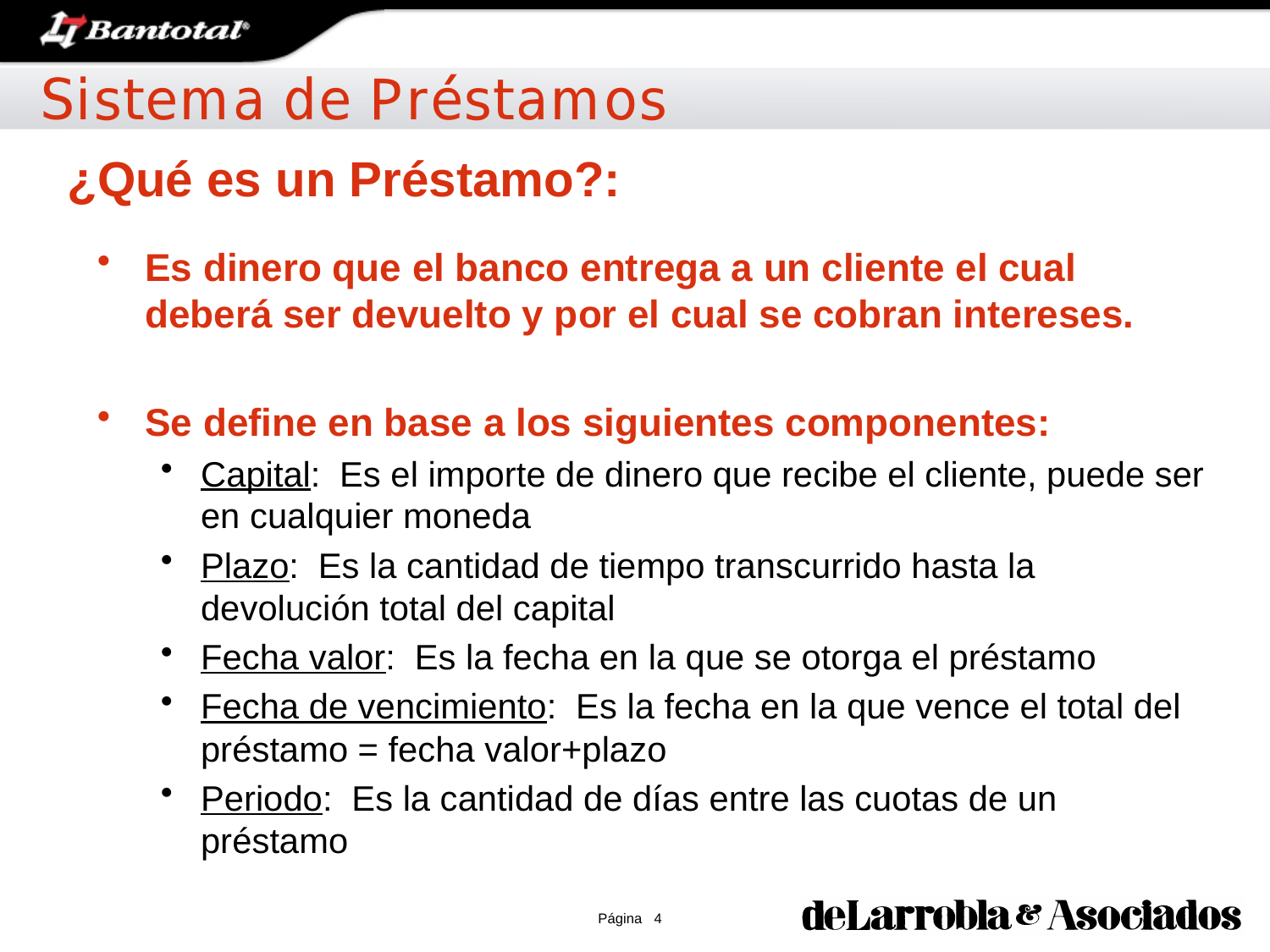

Sistema de Préstamos
¿Qué es un Préstamo?:
Es dinero que el banco entrega a un cliente el cual deberá ser devuelto y por el cual se cobran intereses.

Se define en base a los siguientes componentes:
Capital:  Es el importe de dinero que recibe el cliente, puede ser en cualquier moneda
Plazo:  Es la cantidad de tiempo transcurrido hasta la devolución total del capital
Fecha valor:  Es la fecha en la que se otorga el préstamo
Fecha de vencimiento:  Es la fecha en la que vence el total del préstamo = fecha valor+plazo
Periodo:  Es la cantidad de días entre las cuotas de un préstamo